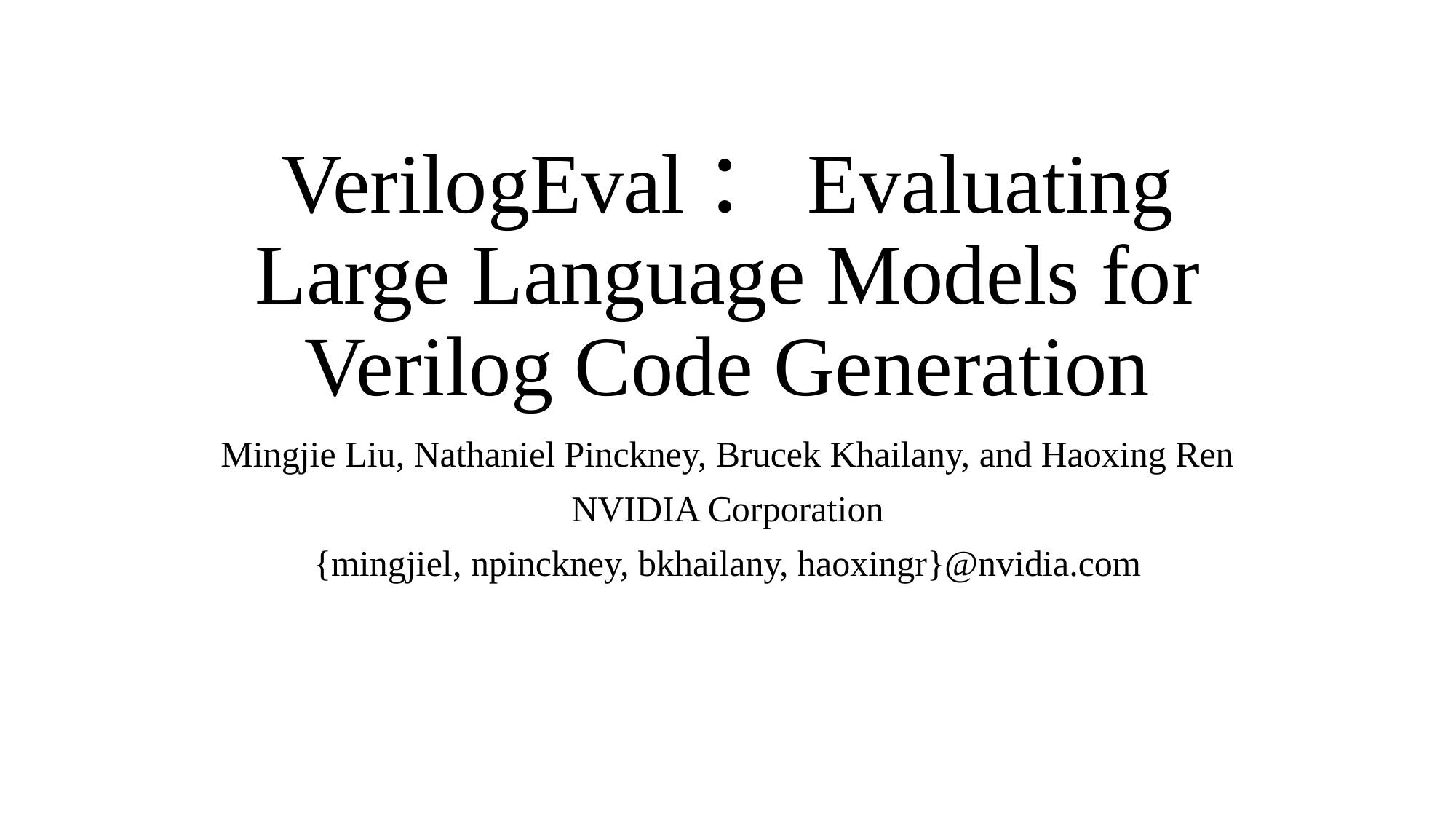

# VerilogEval：Evaluating Large Language Models for Verilog Code Generation
Mingjie Liu, Nathaniel Pinckney, Brucek Khailany, and Haoxing Ren
NVIDIA Corporation
{mingjiel, npinckney, bkhailany, haoxingr}@nvidia.com